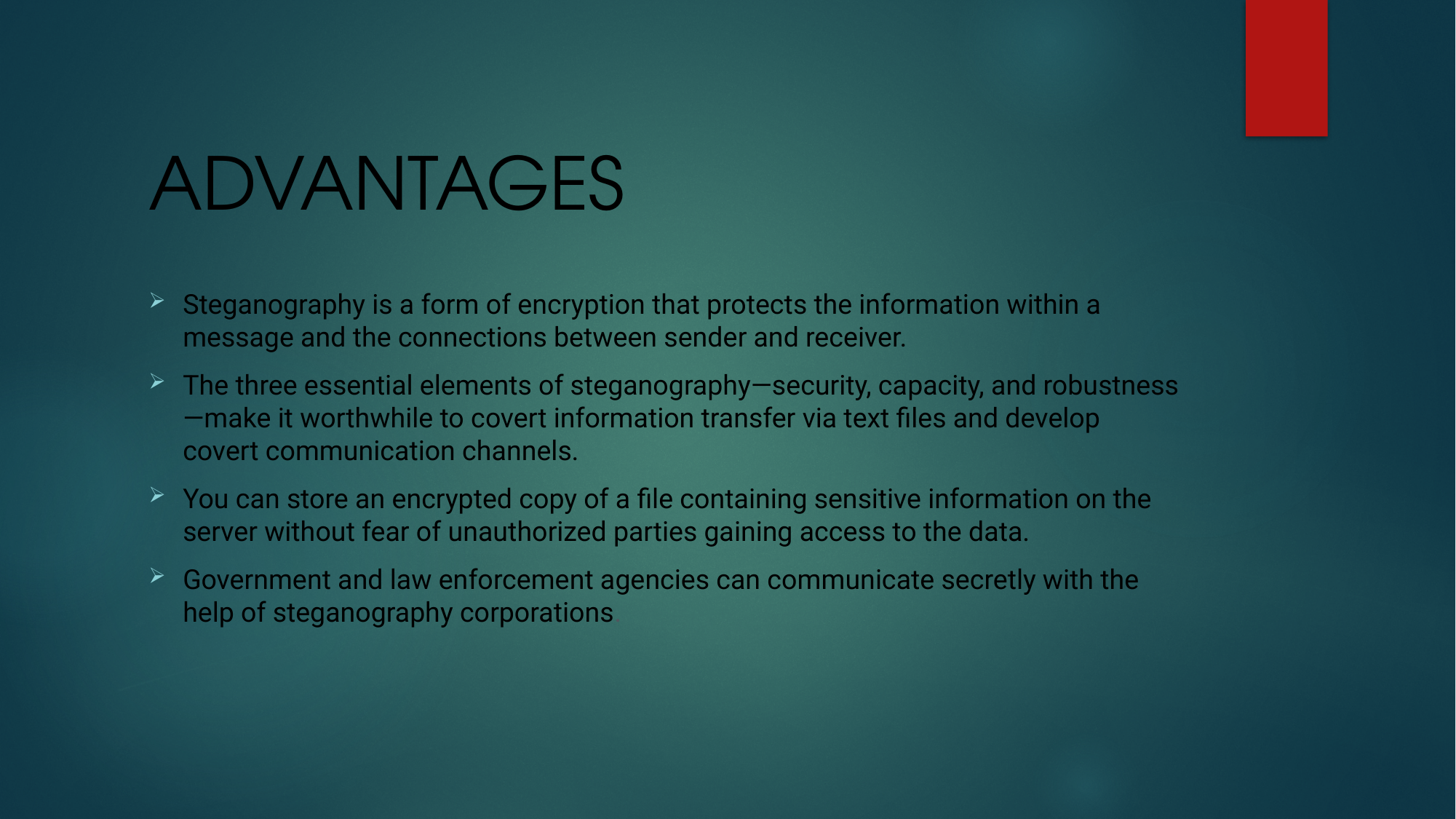

# ADVANTAGES

Steganography is a form of encryption that protects the information within a message and the connections between sender and receiver.
The three essential elements of steganography—security, capacity, and robustness—make it worthwhile to covert information transfer via text files and develop covert communication channels.
You can store an encrypted copy of a file containing sensitive information on the server without fear of unauthorized parties gaining access to the data.
Government and law enforcement agencies can communicate secretly with the help of steganography corporations.